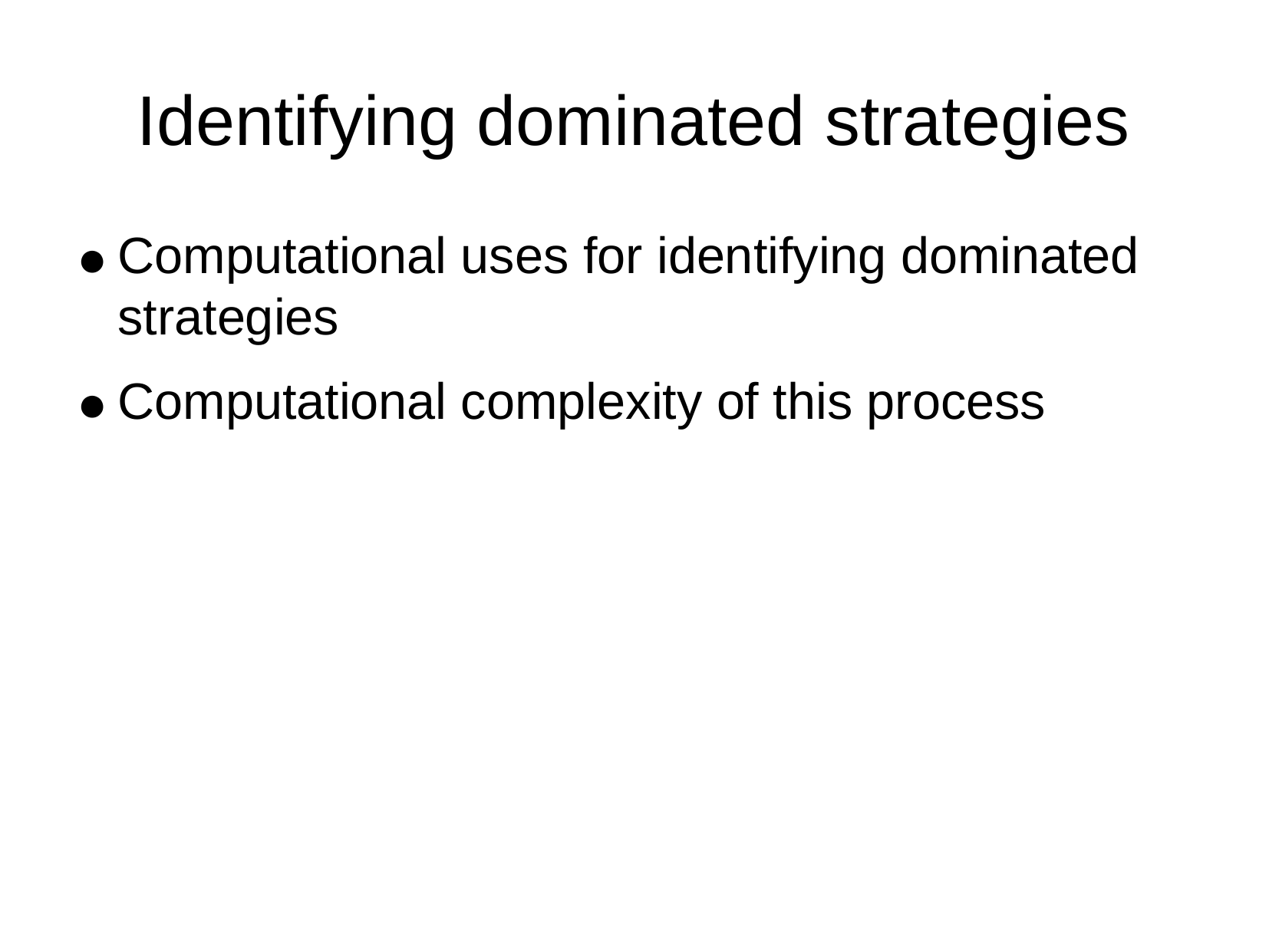

Identifying dominated strategies
Computational uses for identifying dominated strategies
Computational complexity of this process